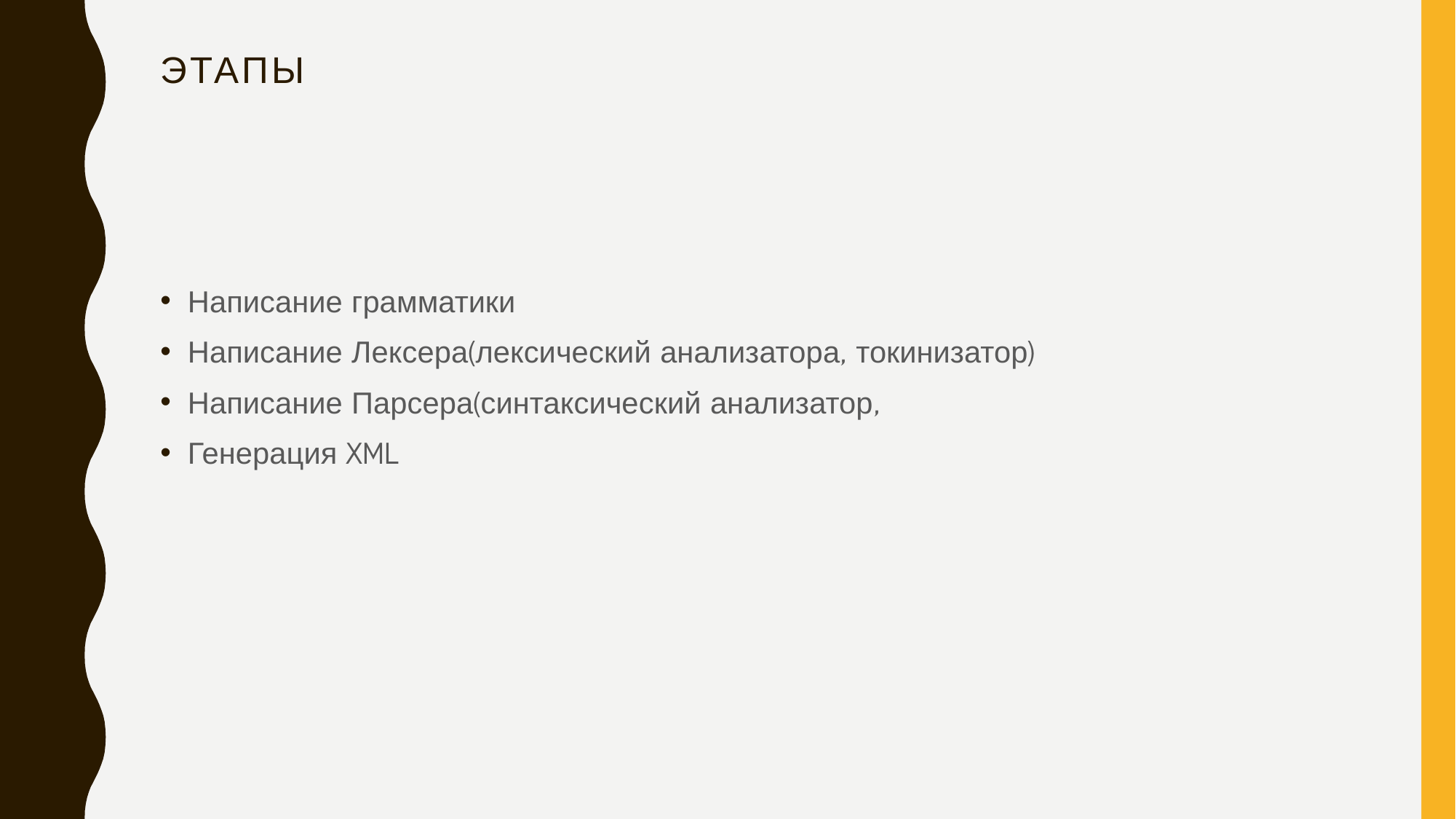

# Этапы
Написание грамматики
Написание Лексера(лексический анализатора, токинизатор)
Написание Парсера(синтаксический анализатор,
Генерация XML